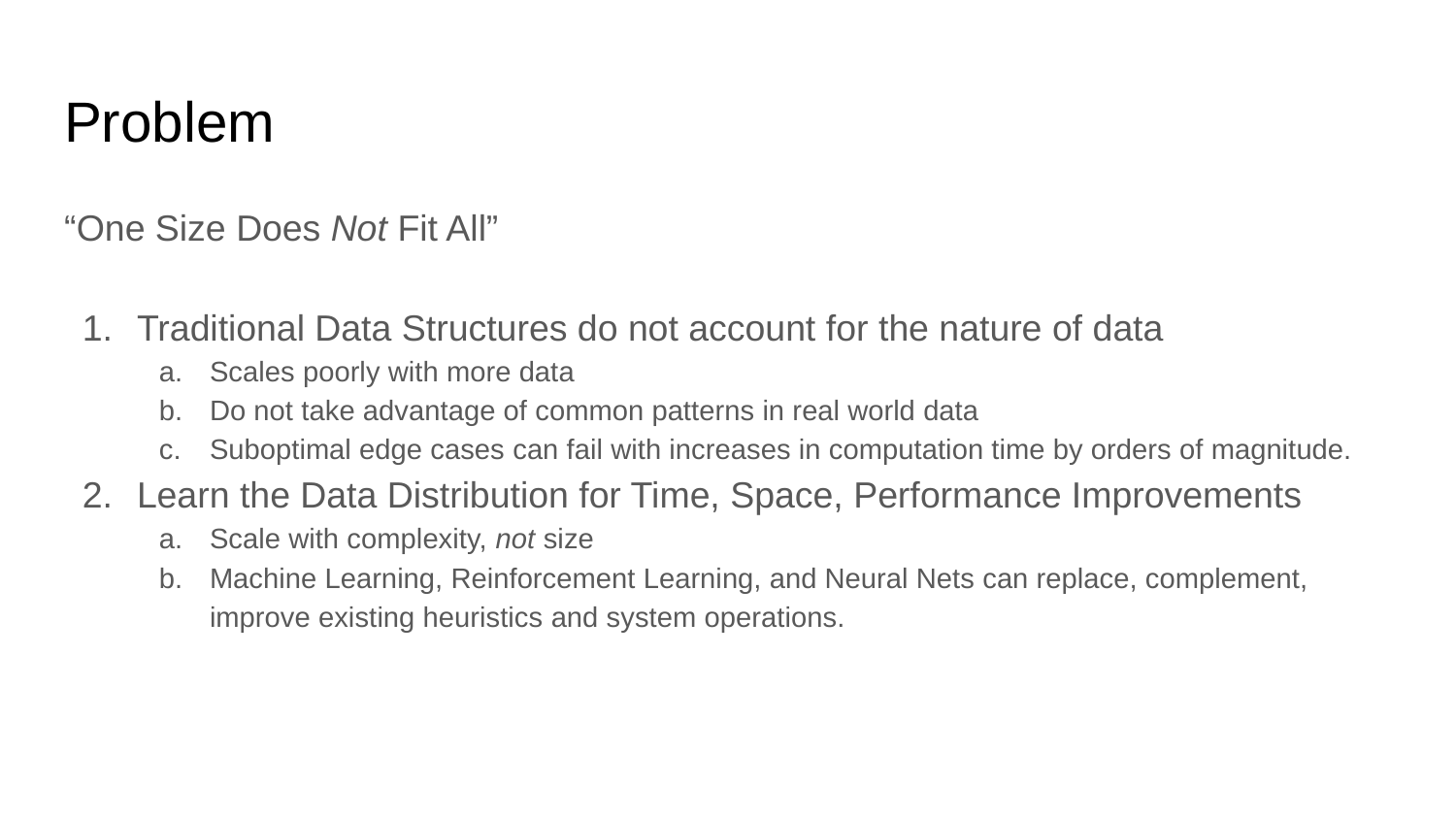

# Problem
“One Size Does Not Fit All”

Traditional Data Structures do not account for the nature of data
Scales poorly with more data
Do not take advantage of common patterns in real world data
Suboptimal edge cases can fail with increases in computation time by orders of magnitude.
Learn the Data Distribution for Time, Space, Performance Improvements
Scale with complexity, not size
Machine Learning, Reinforcement Learning, and Neural Nets can replace, complement, improve existing heuristics and system operations.